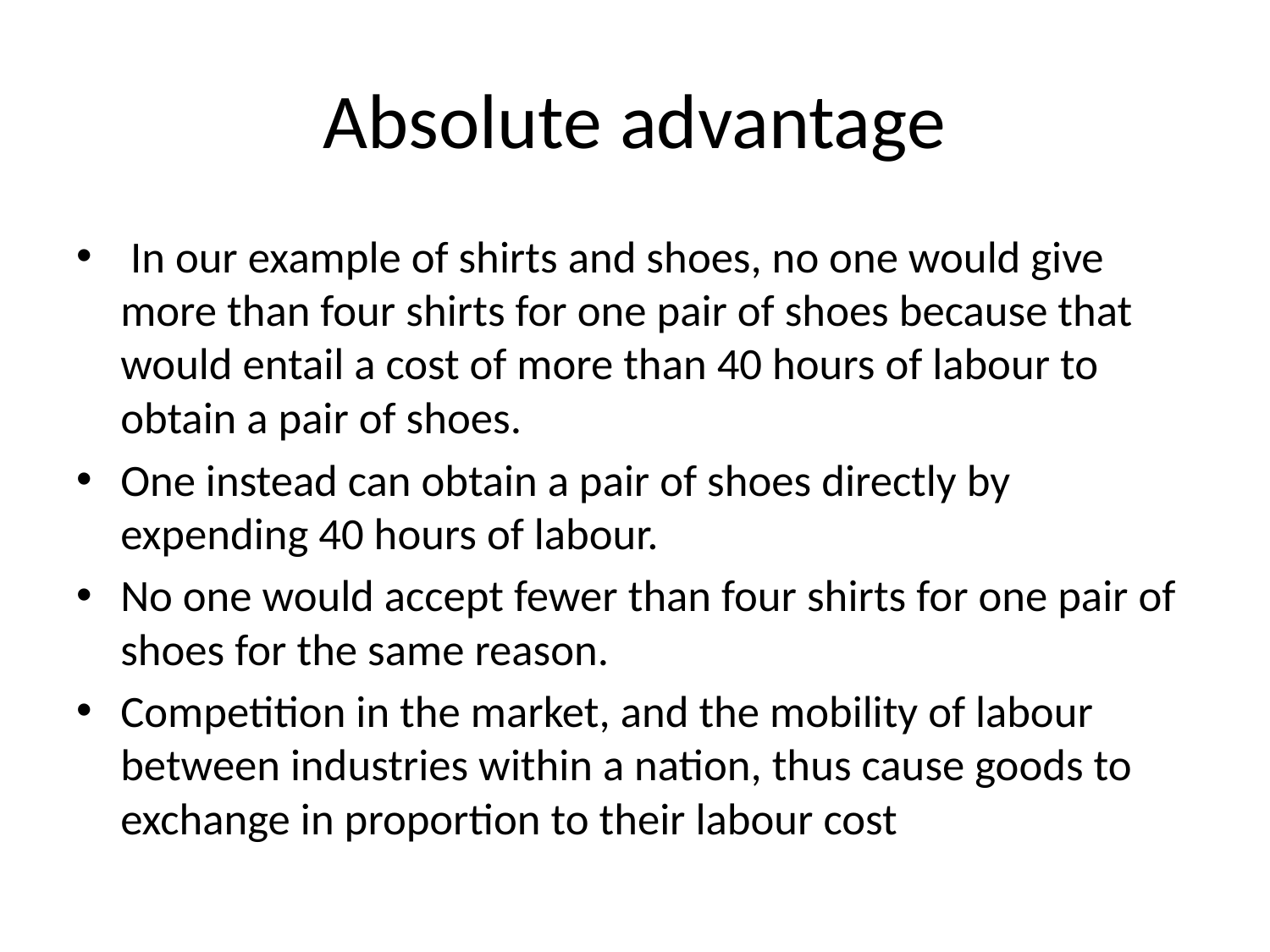

# Absolute advantage
 In our example of shirts and shoes, no one would give more than four shirts for one pair of shoes because that would entail a cost of more than 40 hours of labour to obtain a pair of shoes.
One instead can obtain a pair of shoes directly by expending 40 hours of labour.
No one would accept fewer than four shirts for one pair of shoes for the same reason.
Competition in the market, and the mobility of labour between industries within a nation, thus cause goods to exchange in proportion to their labour cost